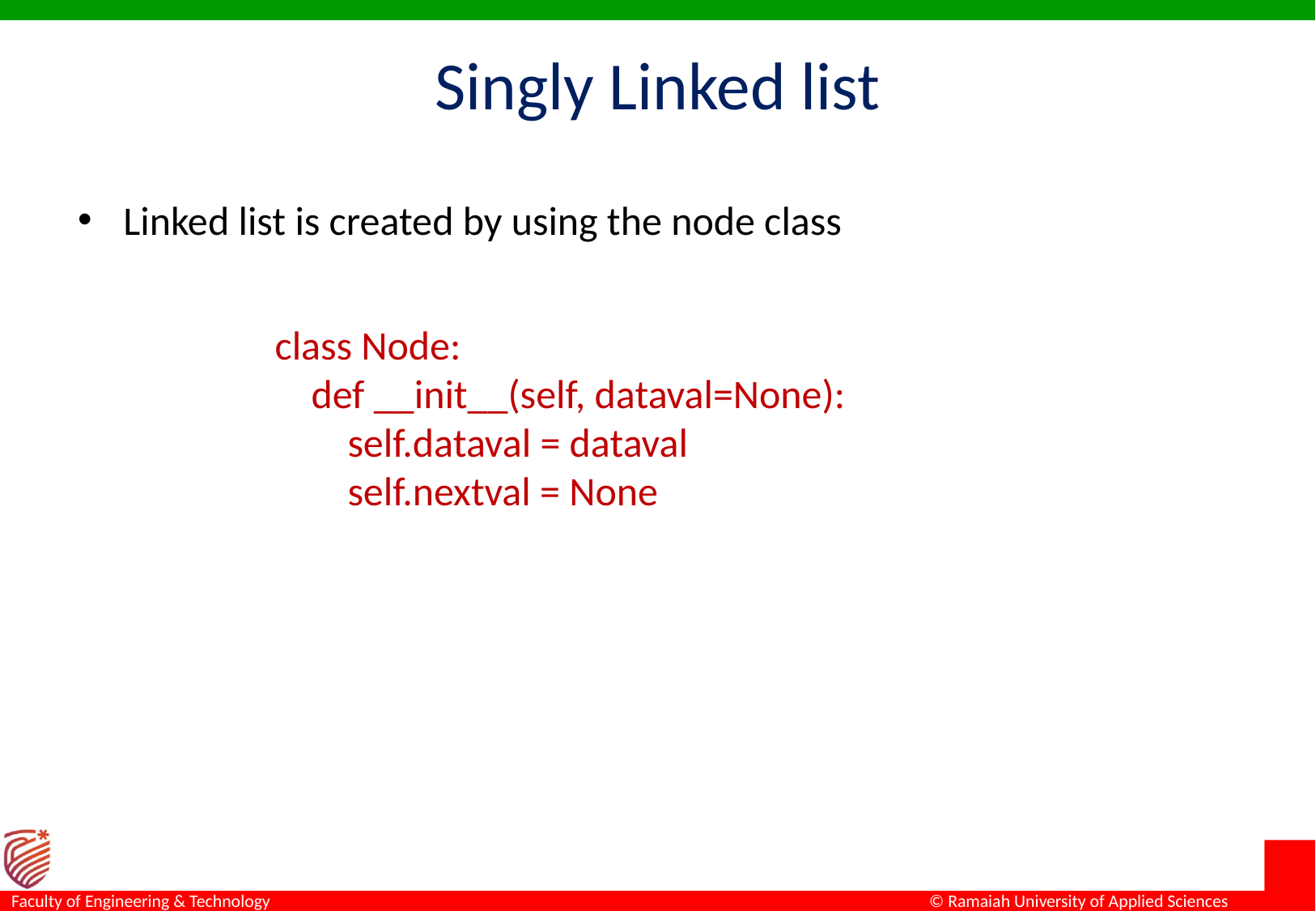

# Singly Linked list
Linked list is created by using the node class

class Node:
    def __init__(self, dataval=None):
        self.dataval = dataval
        self.nextval = None